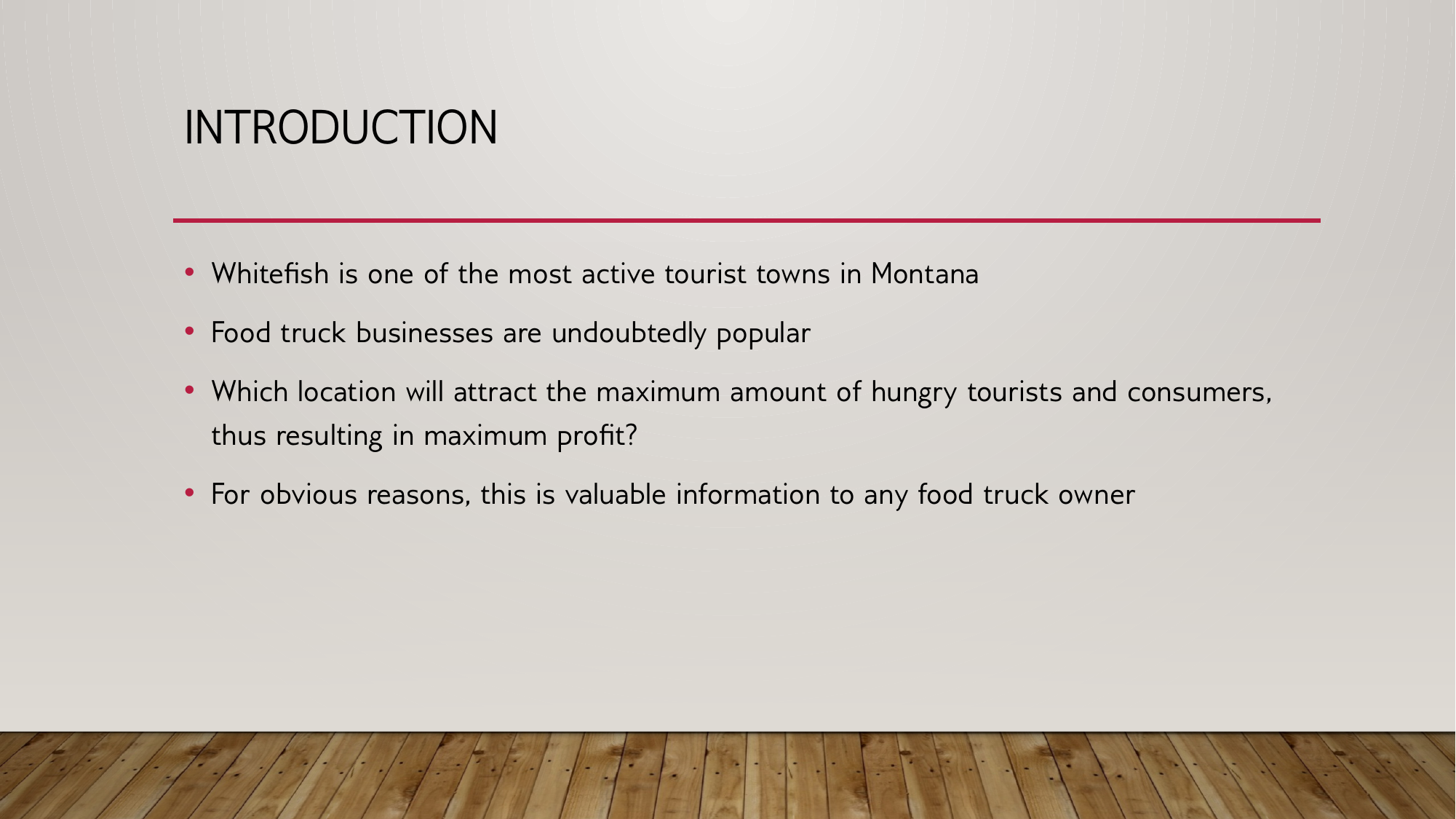

# Introduction
Whitefish is one of the most active tourist towns in Montana
Food truck businesses are undoubtedly popular
Which location will attract the maximum amount of hungry tourists and consumers, thus resulting in maximum profit?
For obvious reasons, this is valuable information to any food truck owner